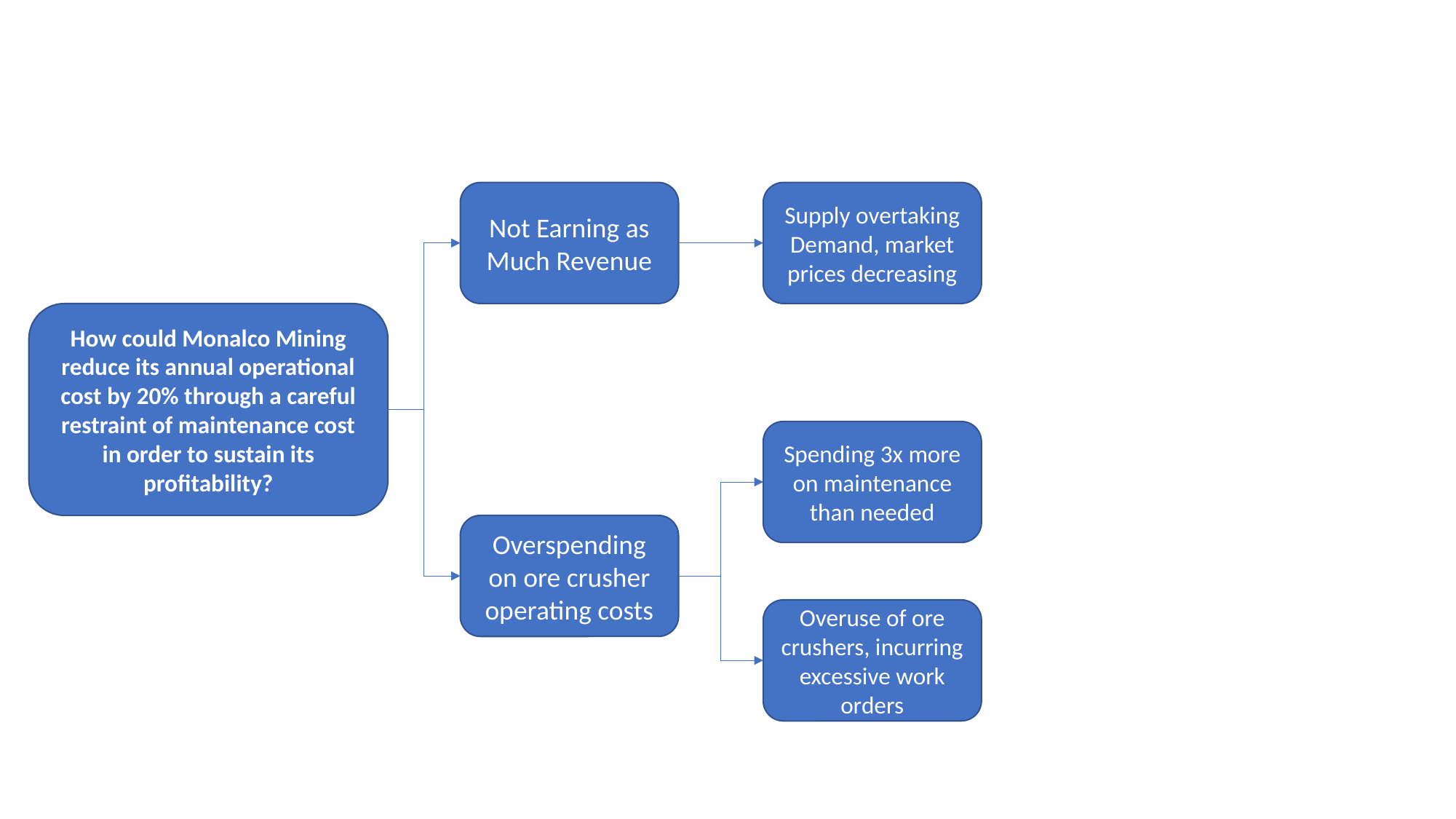

Supply overtaking Demand, market prices decreasing
Not Earning as Much Revenue
How could Monalco Mining reduce its annual operational cost by 20% through a careful restraint of maintenance cost in order to sustain its profitability?
Spending 3x more on maintenance than needed
Overspending
on ore crusher operating costs
Overuse of ore crushers, incurring excessive work orders